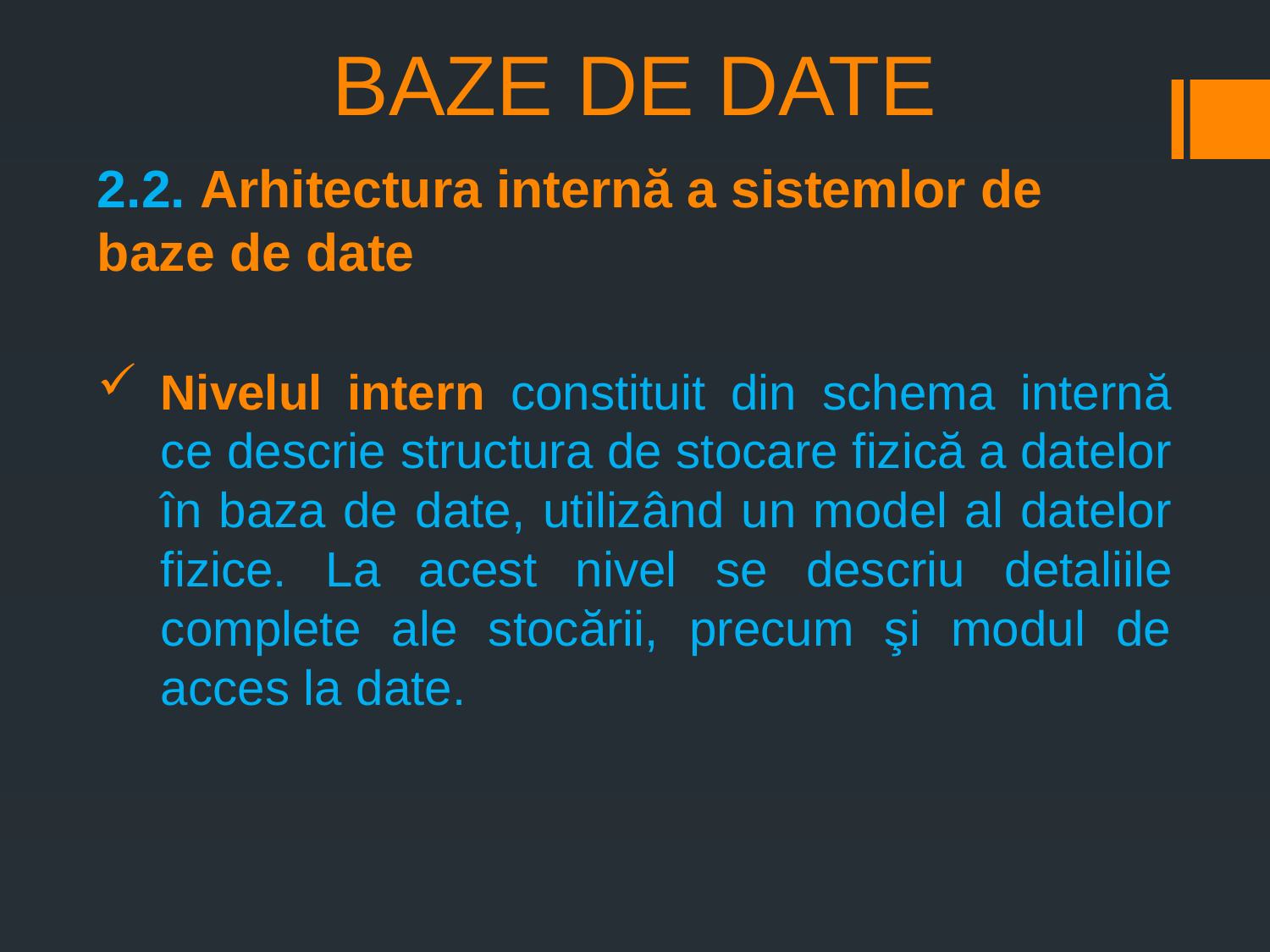

# BAZE DE DATE
2.2. Arhitectura internă a sistemlor de baze de date

Nivelul intern constituit din schema internă ce descrie structura de stocare fizică a datelor în baza de date, utilizând un model al datelor fizice. La acest nivel se descriu detaliile complete ale stocării, precum şi modul de acces la date.